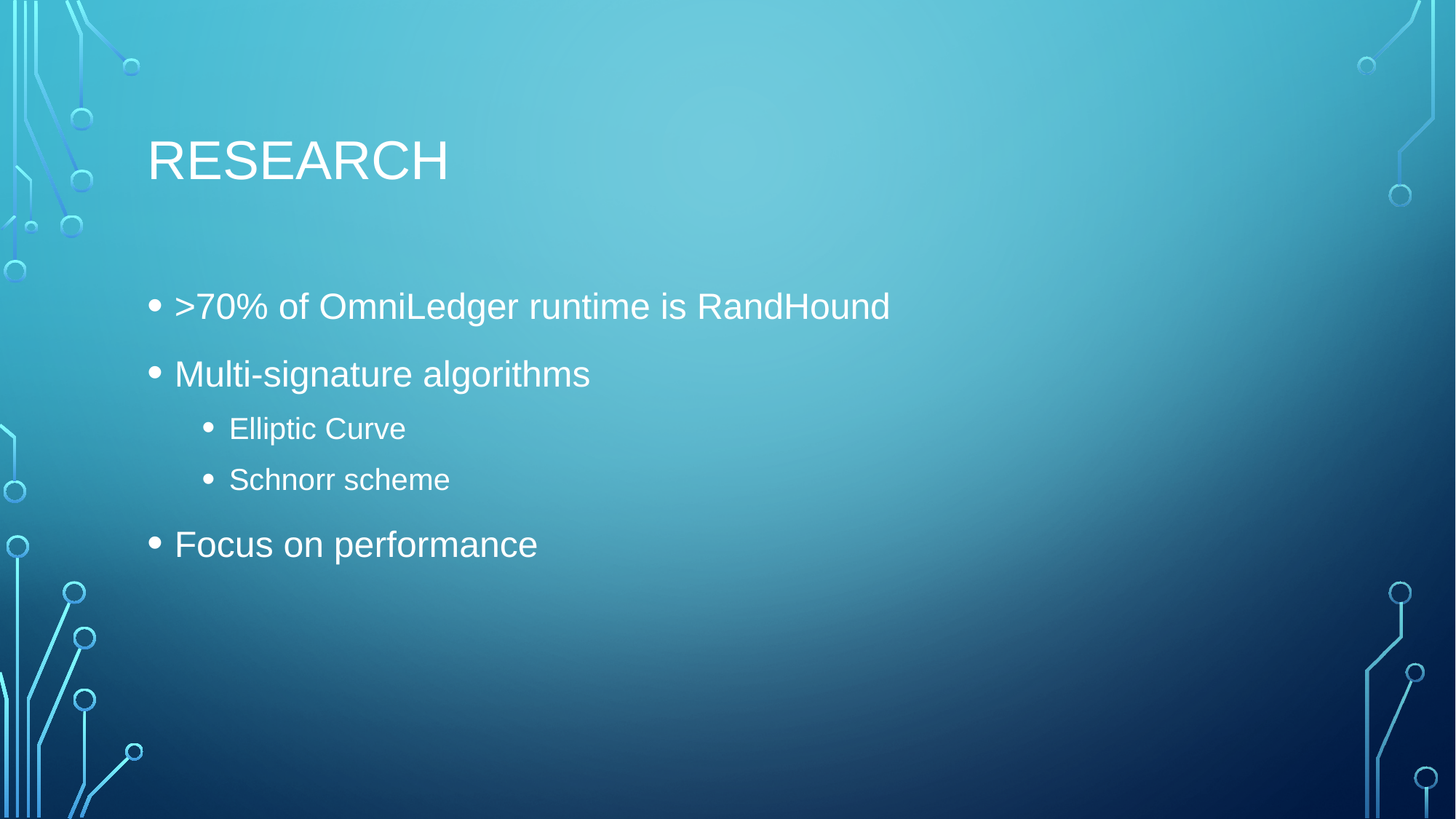

# Research
>70% of OmniLedger runtime is RandHound
Multi-signature algorithms
Elliptic Curve
Schnorr scheme
Focus on performance